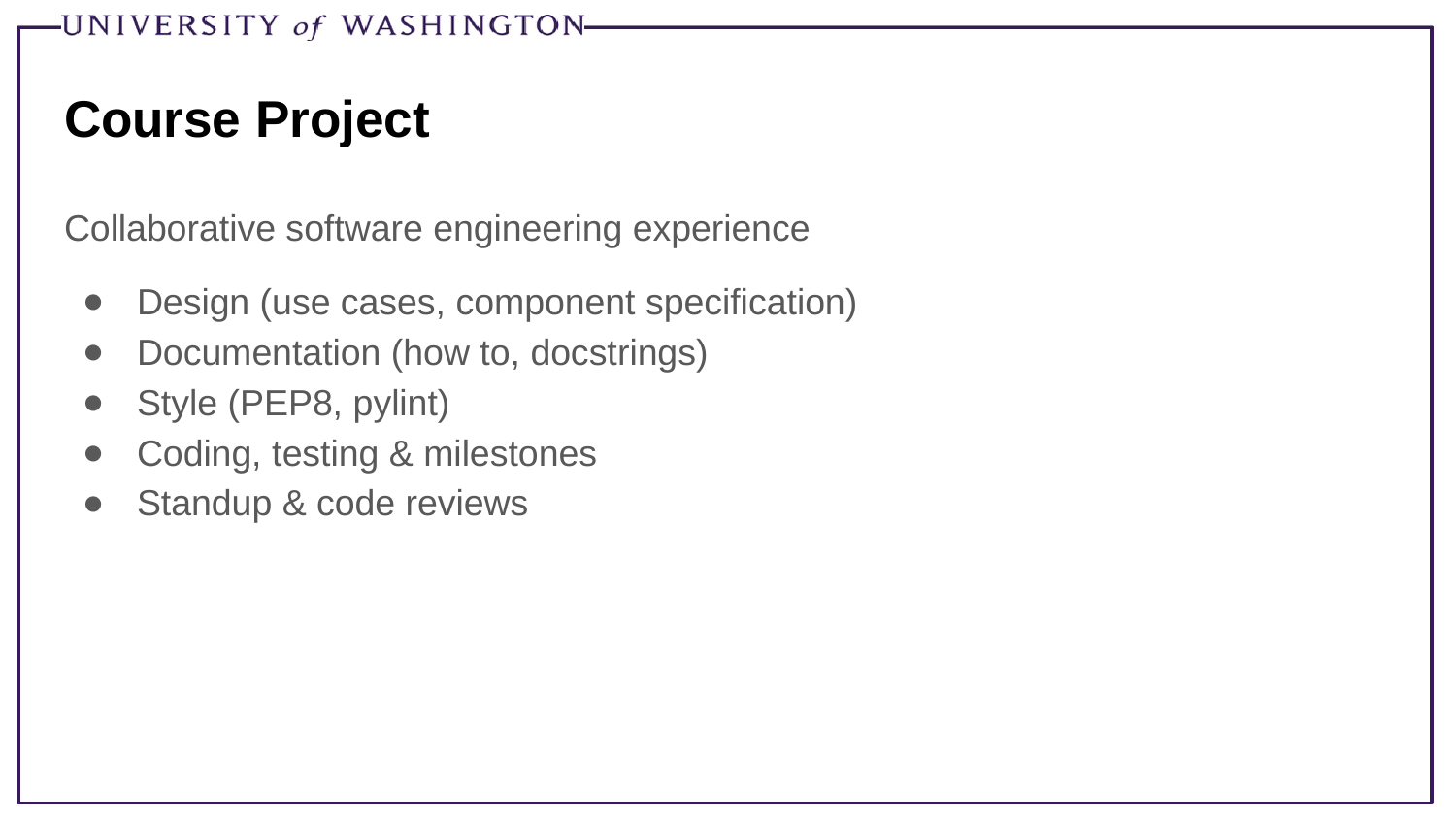

# Course Project
Collaborative software engineering experience
Design (use cases, component specification)
Documentation (how to, docstrings)
Style (PEP8, pylint)
Coding, testing & milestones
Standup & code reviews